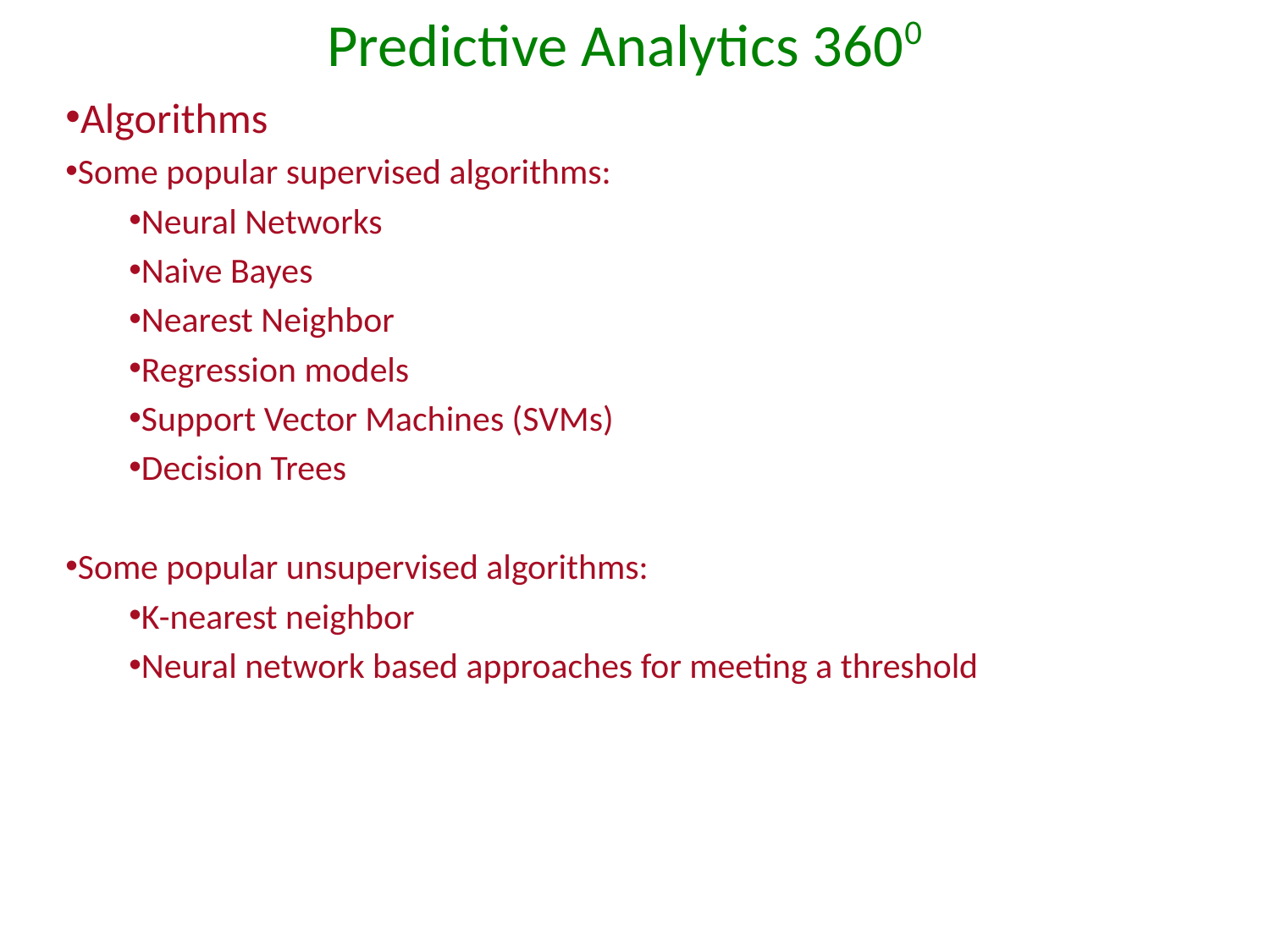

# Predictive Analytics 3600
Algorithms
Some popular supervised algorithms:
Neural Networks
Naive Bayes
Nearest Neighbor
Regression models
Support Vector Machines (SVMs)
Decision Trees

Some popular unsupervised algorithms:
K-nearest neighbor
Neural network based approaches for meeting a threshold